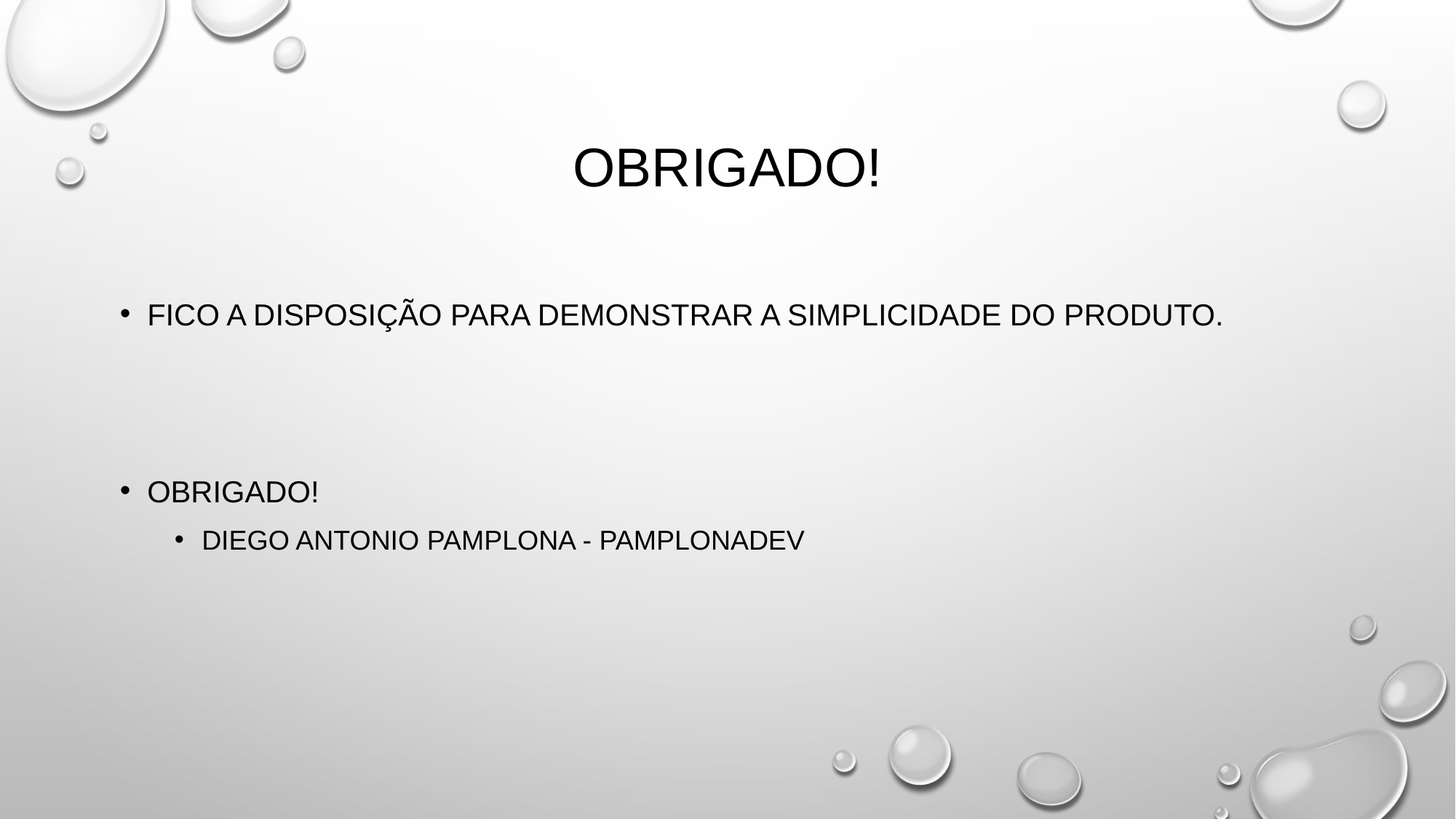

# Obrigado!
Fico a disposição para Demonstrar a Simplicidade do Produto.

Obrigado!
Diego Antonio Pamplona - PamplonaDEV